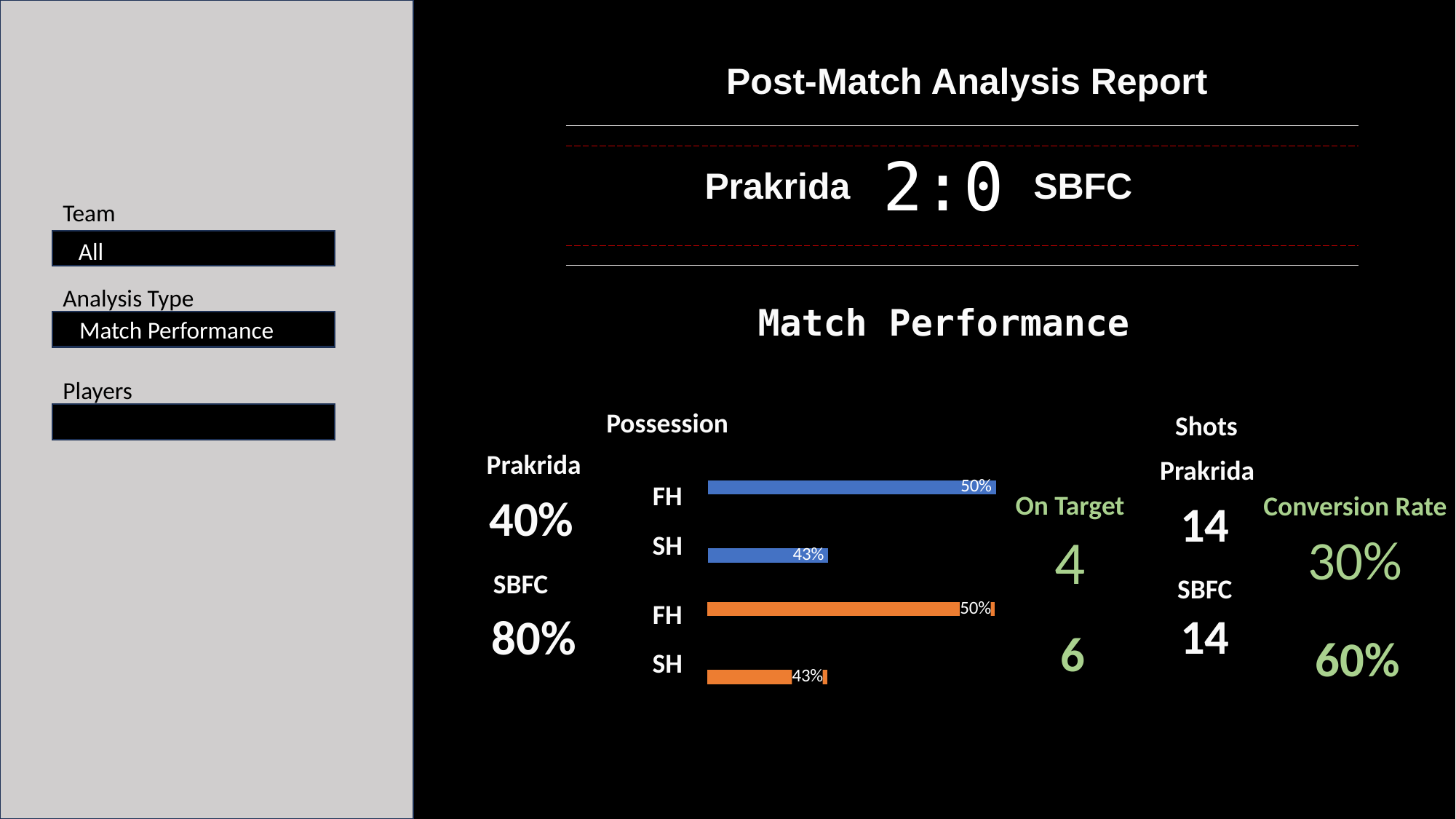

Post-Match Analysis Report
2:0
Prakrida
SBFC
Team

All
Analysis Type

Match Performance

### Chart

| Category | FH | Column2 | Column1 |
|---|---|---|---|
| FH | 0.43 | None | None |
| SH | 0.5 | None | None |
All
Match Performance
Players

Possession
Shots

### Chart

| Category | FH | Column2 | Column1 |
|---|---|---|---|
| FH | 0.43 | None | None |
| SH | 0.5 | None | None |
Prakrida
Prakrida
14
SBFC
14
FH
SH
FH
SH
On Target
4

6
40%
Conversion Rate
30%

60%
SBFC
80%